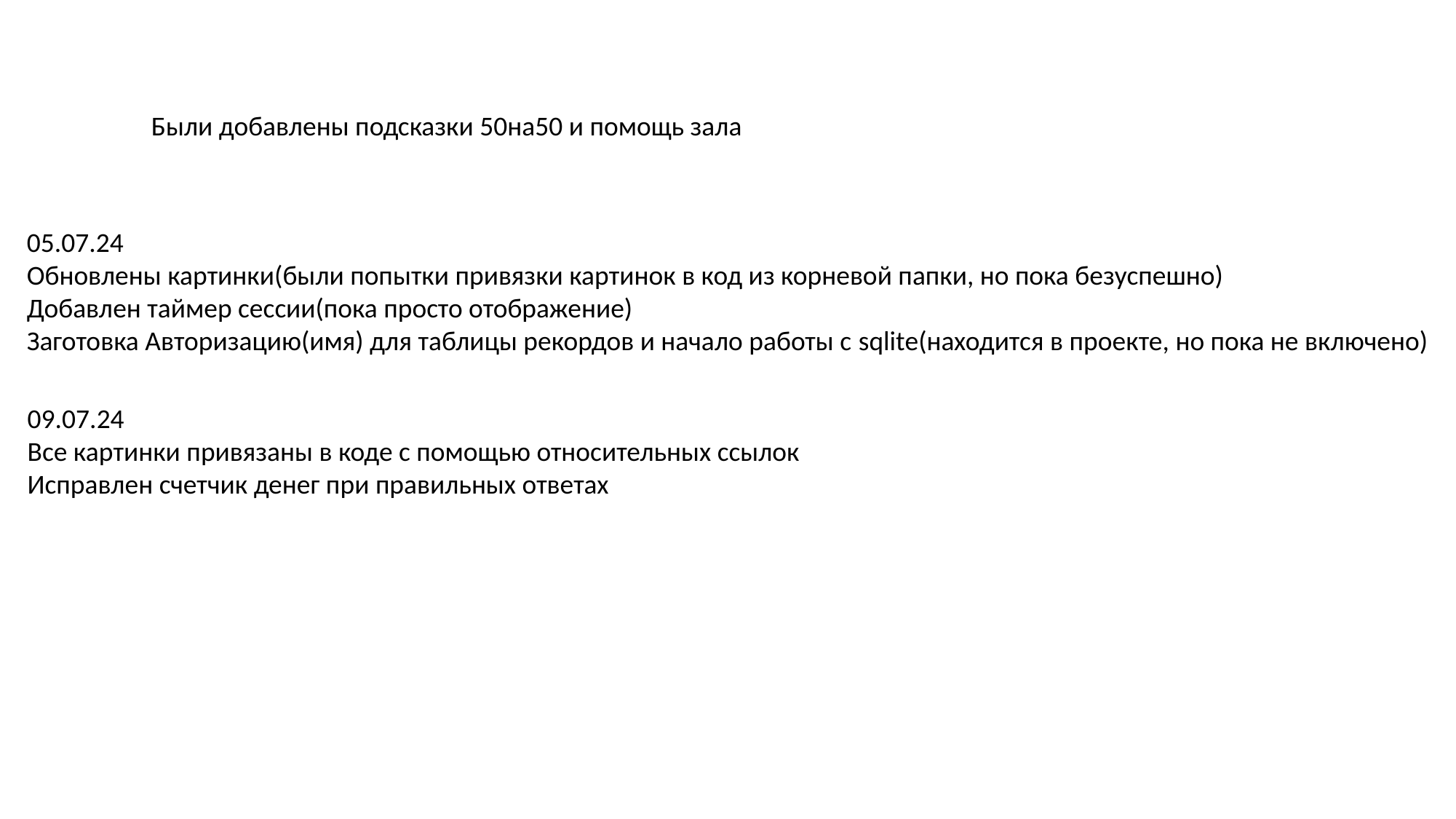

Были добавлены подсказки 50на50 и помощь зала
05.07.24
Обновлены картинки(были попытки привязки картинок в код из корневой папки, но пока безуспешно)
Добавлен таймер сессии(пока просто отображение)
Заготовка Авторизацию(имя) для таблицы рекордов и начало работы с sqlite(находится в проекте, но пока не включено)

09.07.24
Все картинки привязаны в коде с помощью относительных ссылок
Исправлен счетчик денег при правильных ответах